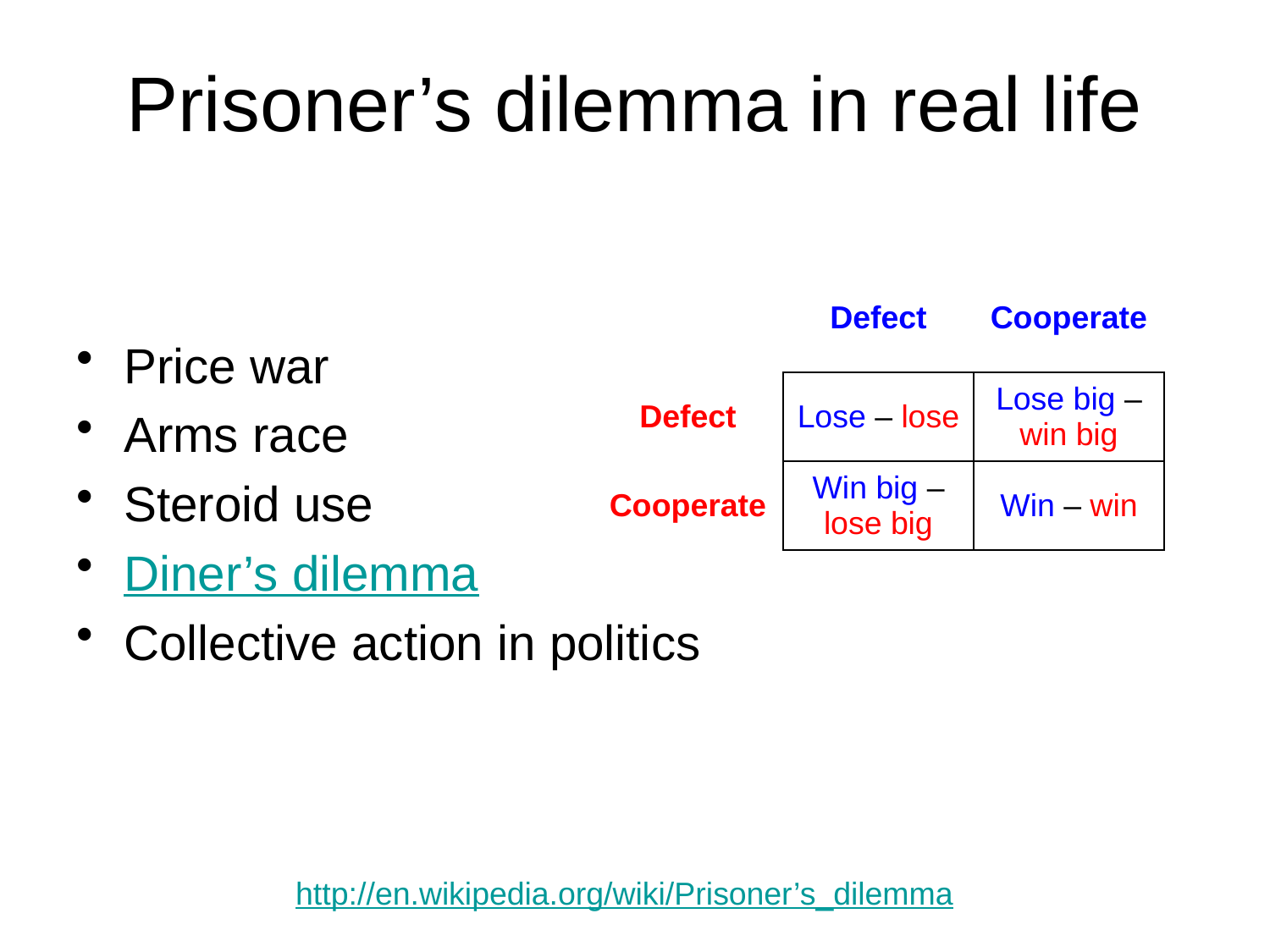

# Prisoner’s dilemma in real life
|  | Defect | Cooperate |
| --- | --- | --- |
| Defect | Lose – lose | Lose big – win big |
| Cooperate | Win big – lose big | Win – win |
Price war
Arms race
Steroid use
Diner’s dilemma
Collective action in politics
http://en.wikipedia.org/wiki/Prisoner’s_dilemma